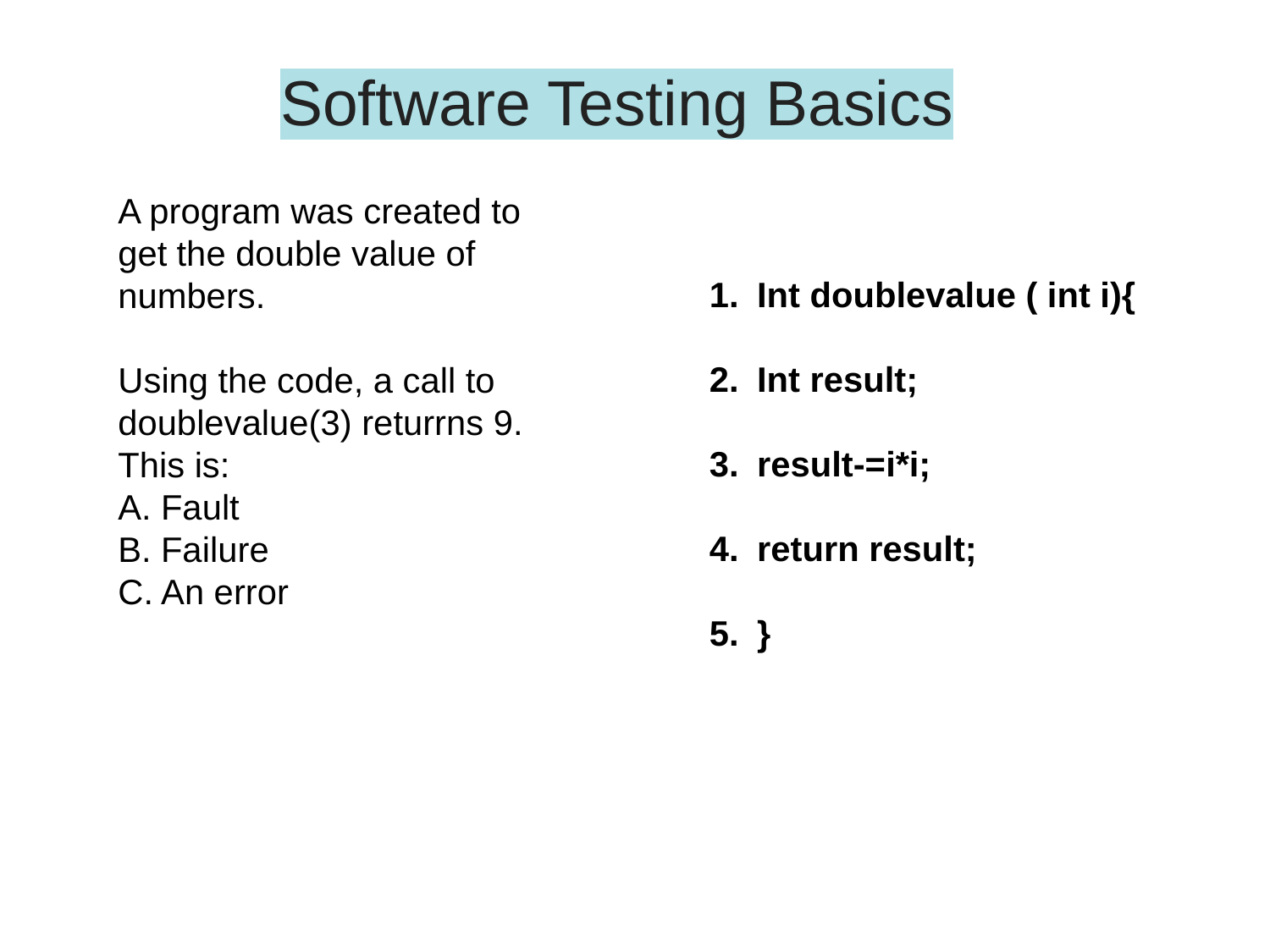

# Software Testing Basics
A program was created to get the double value of numbers.

Using the code, a call to doublevalue(3) returrns 9. This is:
A. Fault
B. Failure
C. An error
Int doublevalue ( int i){
Int result;
result-=i*i;
return result;
}